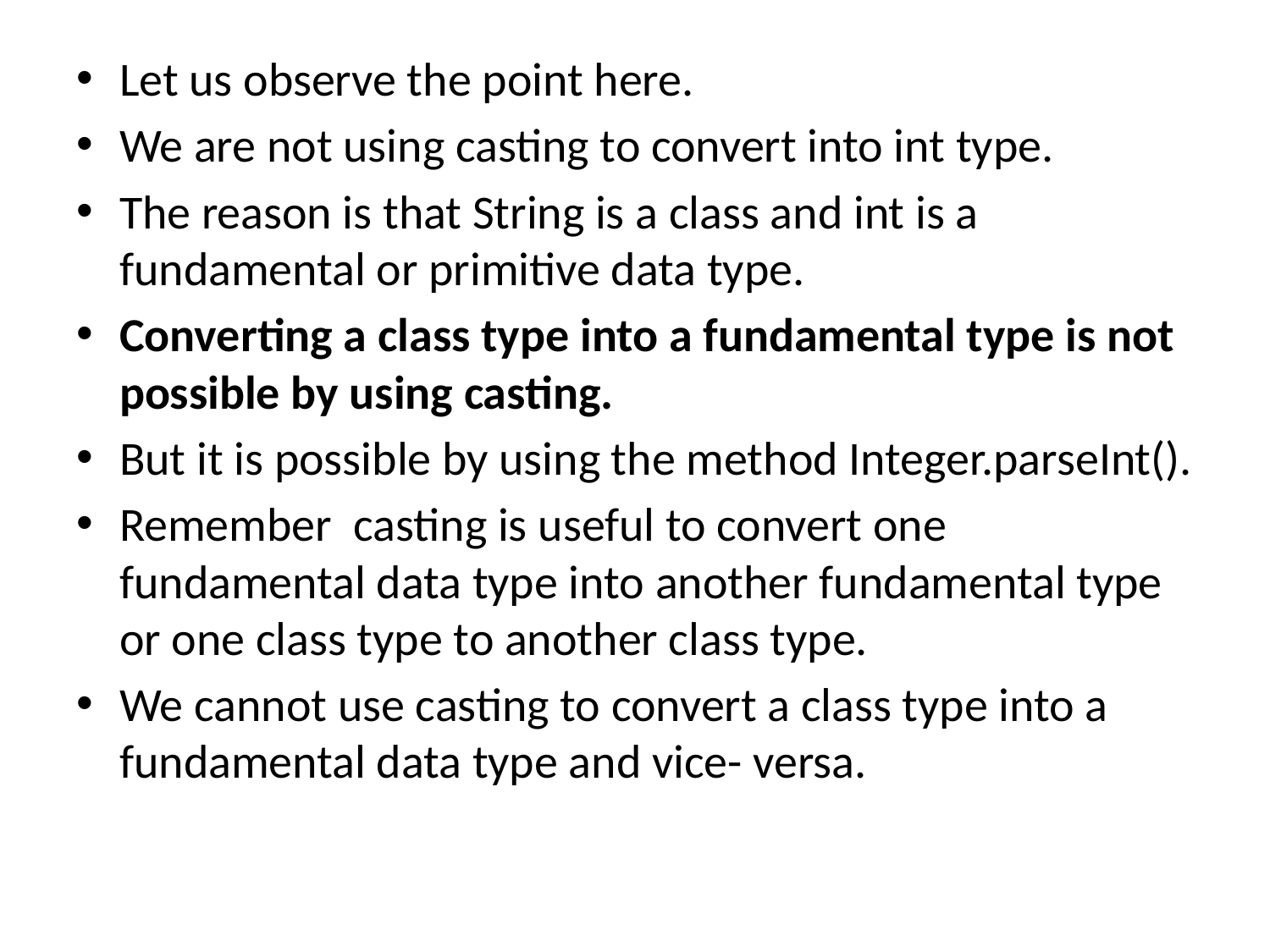

#
Let us observe the point here.
We are not using casting to convert into int type.
The reason is that String is a class and int is a fundamental or primitive data type.
Converting a class type into a fundamental type is not possible by using casting.
But it is possible by using the method Integer.parseInt().
Remember  casting is useful to convert one fundamental data type into another fundamental type or one class type to another class type.
We cannot use casting to convert a class type into a fundamental data type and vice- versa.